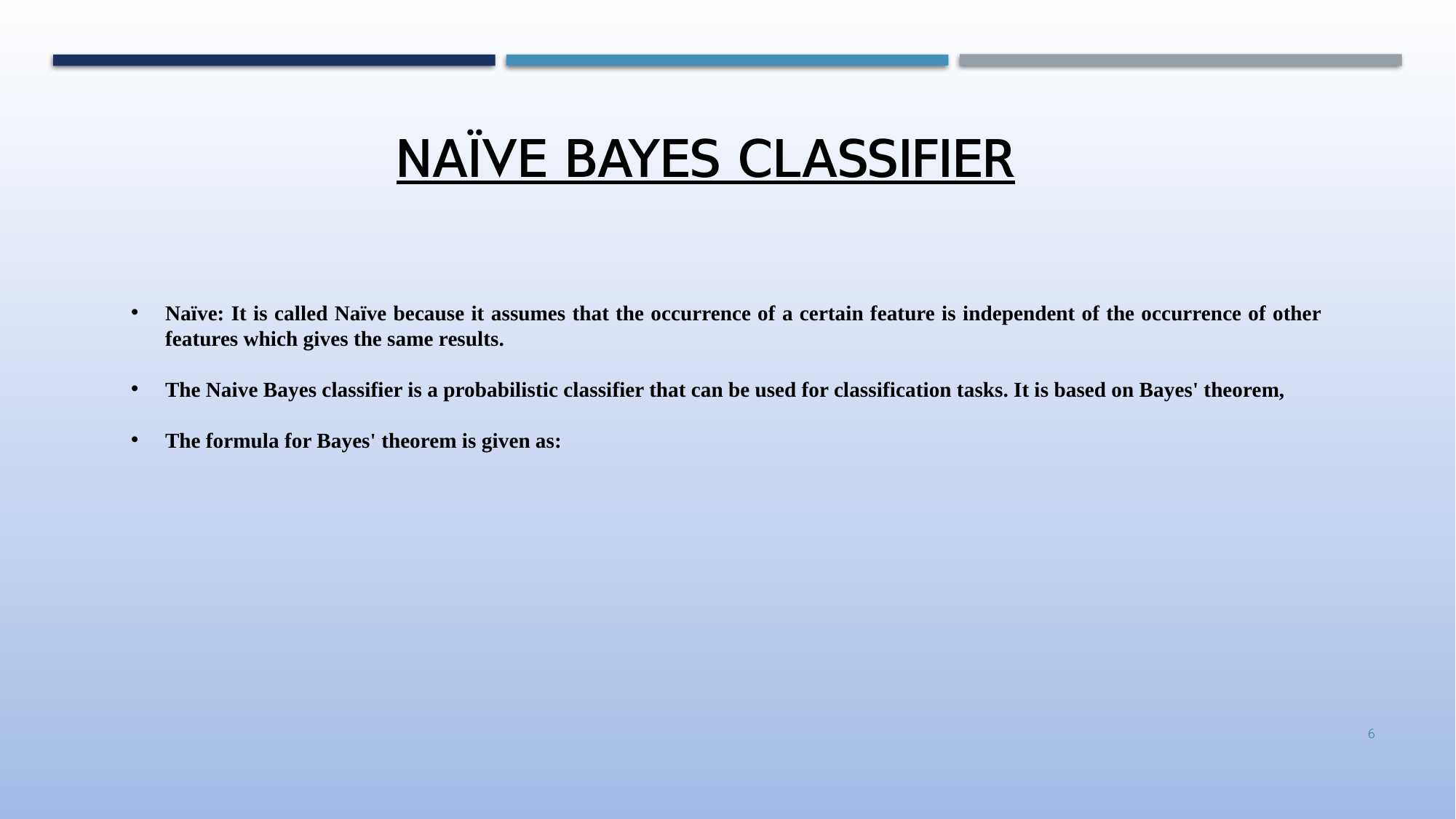

NAÏVE BAYES CLASSIFIER

Naïve: It is called Naïve because it assumes that the occurrence of a certain feature is independent of the occurrence of other features which gives the same results.

The Naive Bayes classifier is a probabilistic classifier that can be used for classification tasks. It is based on Bayes' theorem,

The formula for Bayes' theorem is given as:

6